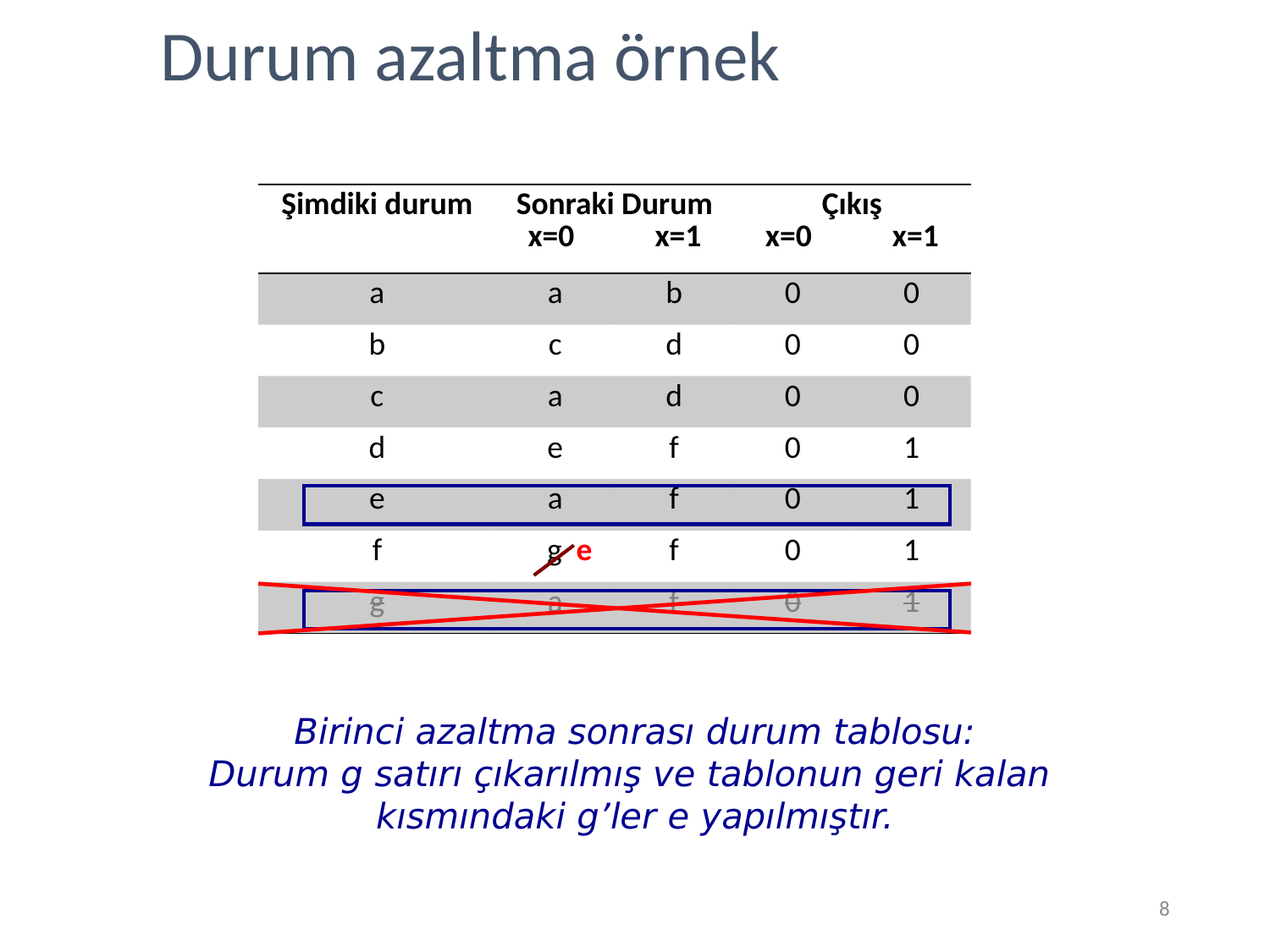

Durum azaltma örnek
| Şimdiki durum | Sonraki Durum x=0 x=1 |  | Çıkış x=0 x=1 |  |
| --- | --- | --- | --- | --- |
| a | a | b | 0 | 0 |
| b | c | d | 0 | 0 |
| c | a | d | 0 | 0 |
| d | e | f | 0 | 1 |
| e | a | f | 0 | 1 |
| f | g e | f | 0 | 1 |
| g | a | f | 0 | 1 |

Birinci azaltma sonrası durum tablosu:
Durum g satırı çıkarılmış ve tablonun geri kalan
kısmındaki g’ler e yapılmıştır.
8